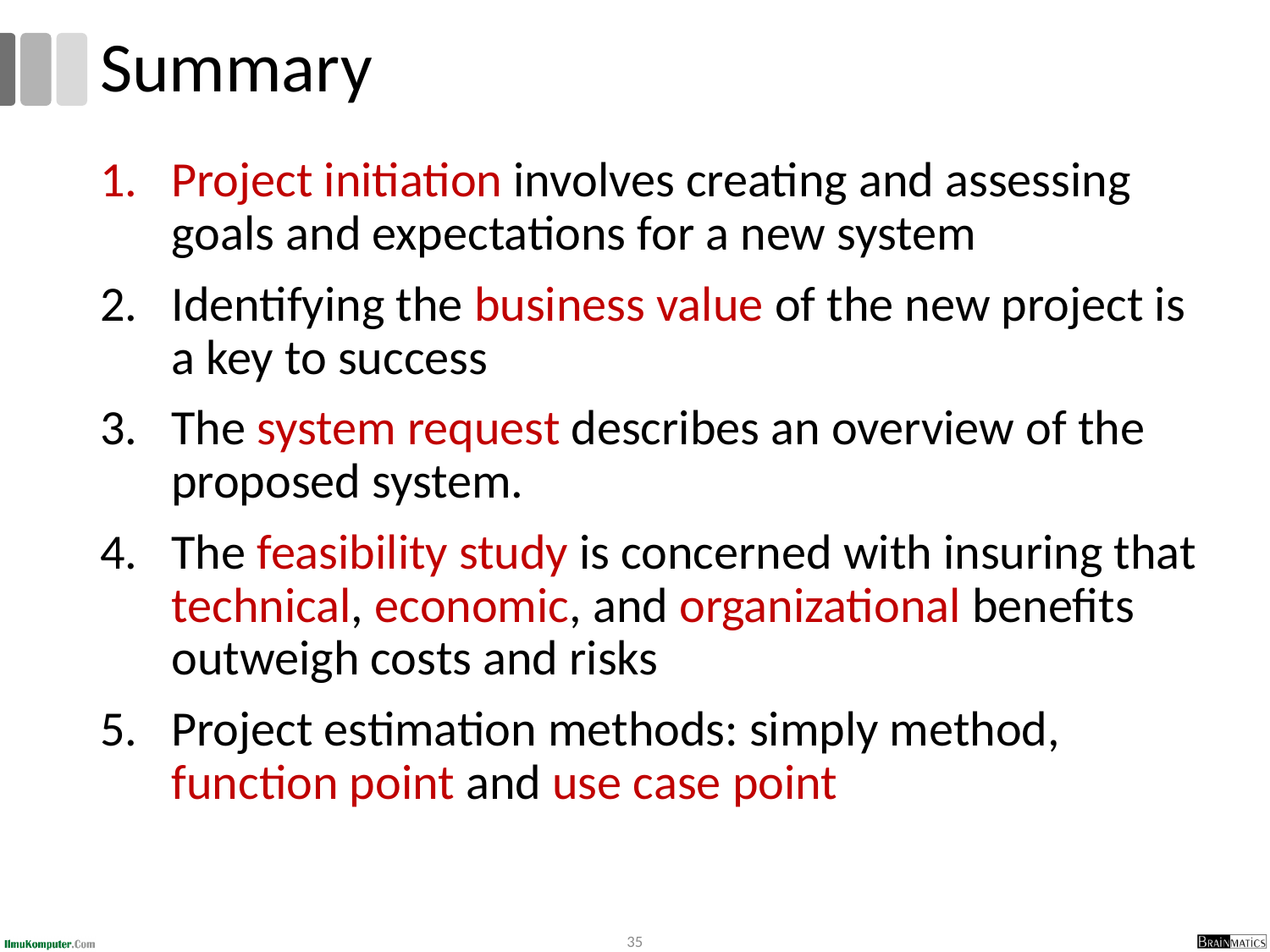

# Summary
Project initiation involves creating and assessing goals and expectations for a new system
Identifying the business value of the new project is a key to success
The system request describes an overview of the proposed system.
The feasibility study is concerned with insuring that technical, economic, and organizational benefits outweigh costs and risks
Project estimation methods: simply method, function point and use case point

35